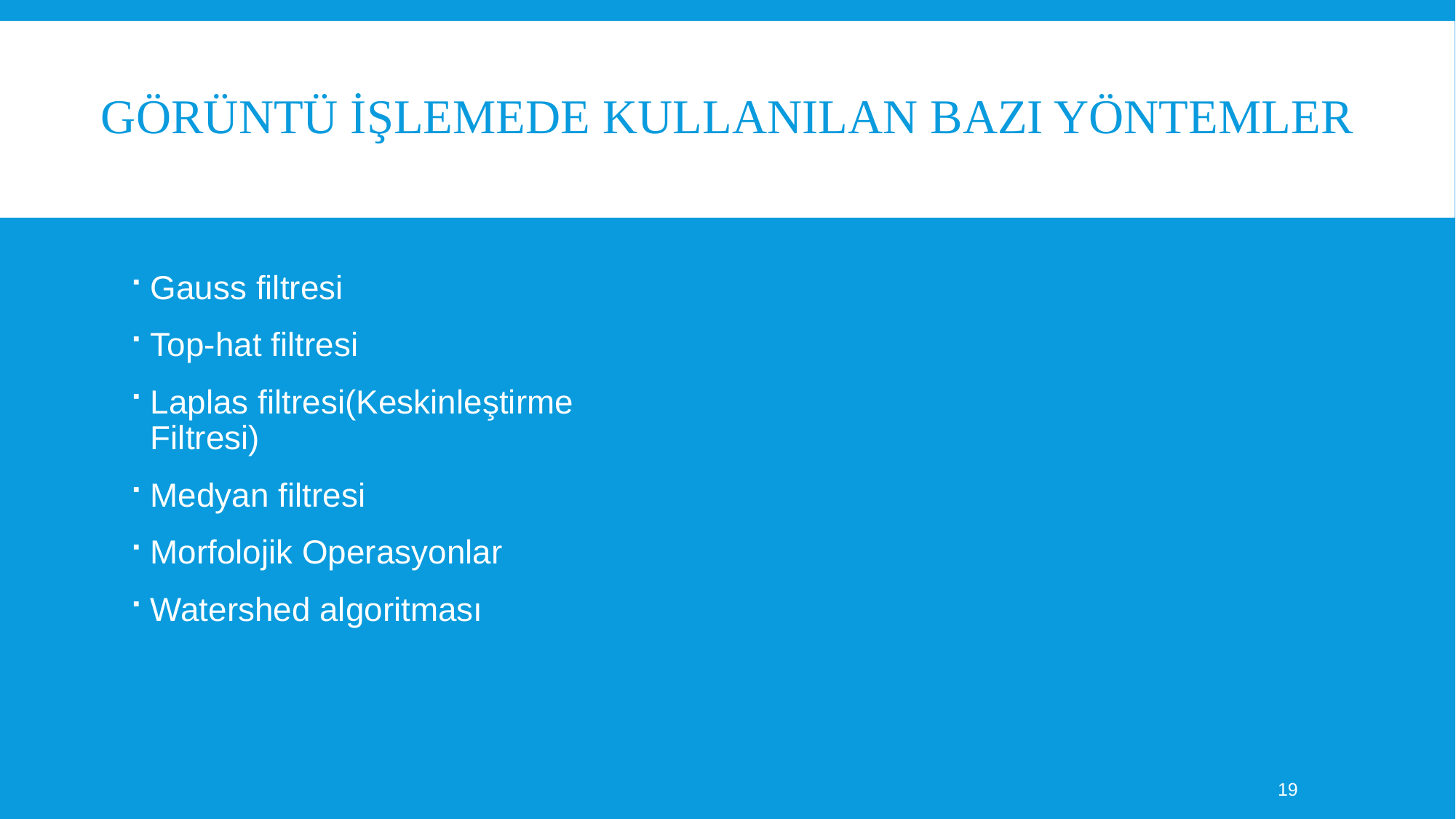

# Görüntü işlemede kullanılan bazı yöntemler
Gauss filtresi
Top-hat filtresi
Laplas filtresi(Keskinleştirme Filtresi)
Medyan filtresi
Morfolojik Operasyonlar
Watershed algoritması
19